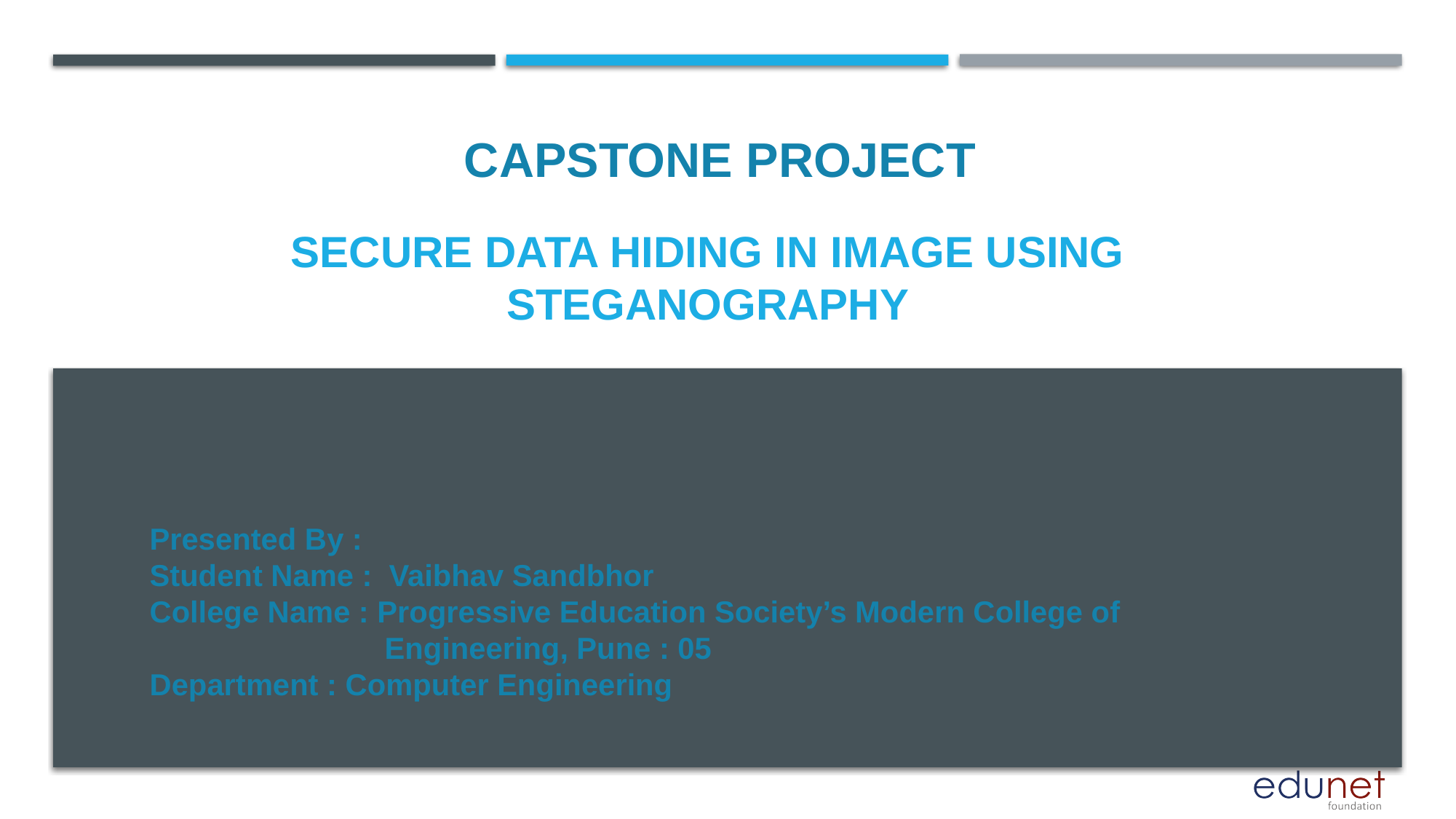

CAPSTONE PROJECT
# Secure Data Hiding in Image Using Steganography
Presented By :
Student Name :  Vaibhav Sandbhor
College Name : Progressive Education Society’s Modern College of 				  Engineering, Pune : 05
Department : Computer Engineering